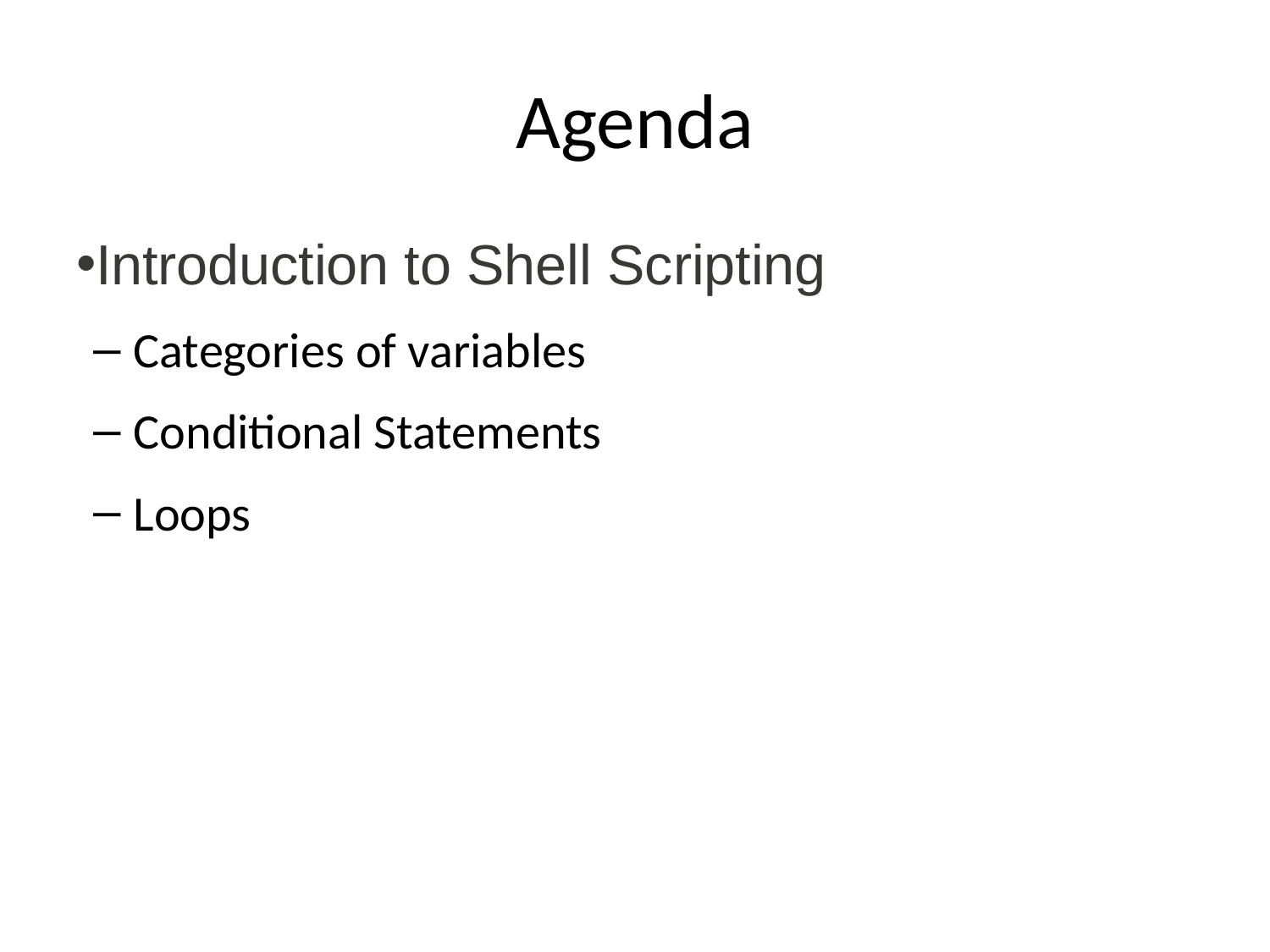

# Agenda
Introduction to Shell Scripting
Categories of variables
Conditional Statements
Loops